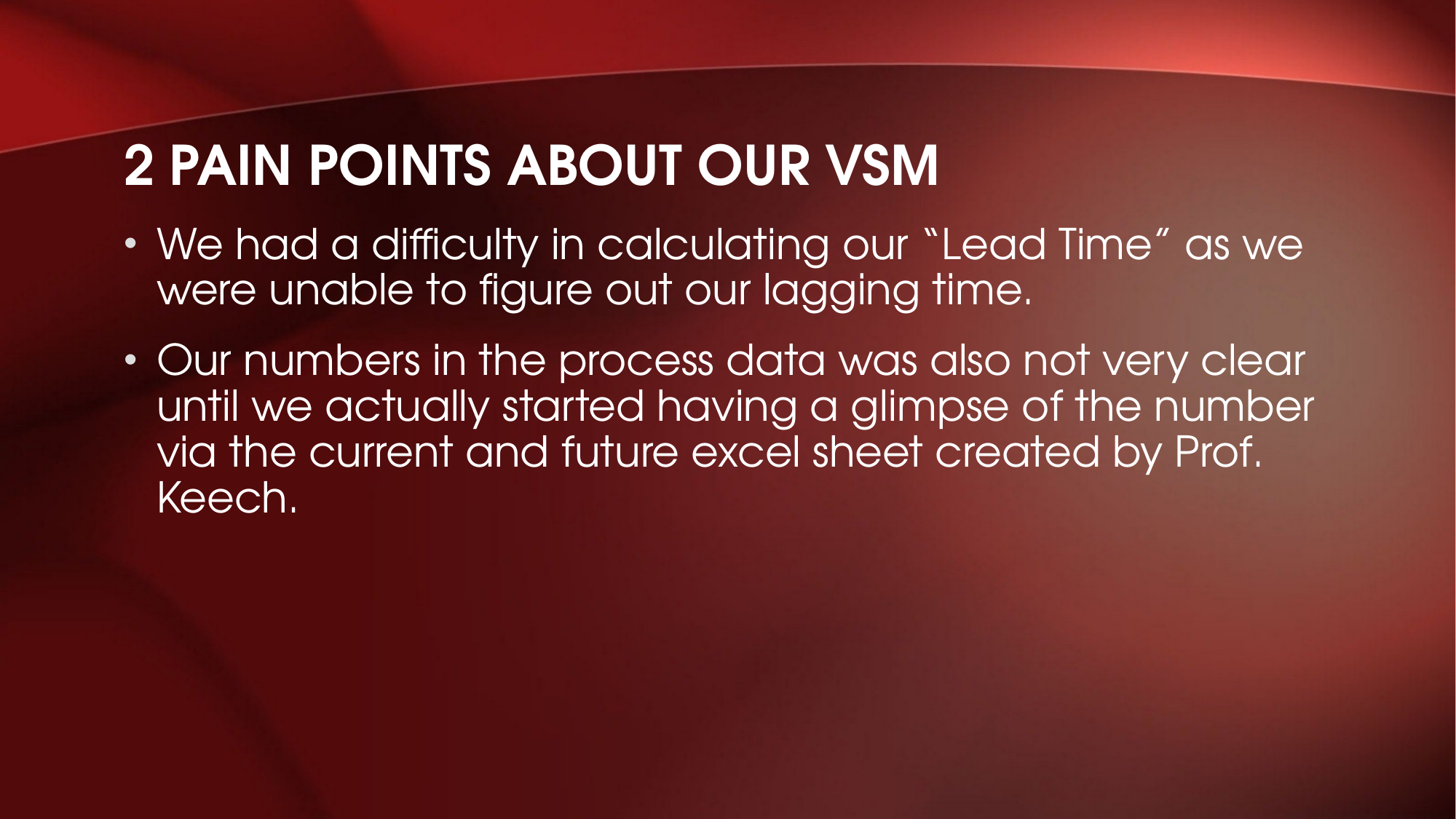

# 2 PAIN POINTS ABOUT OUR VSM
We had a difficulty in calculating our “Lead Time” as we were unable to figure out our lagging time.
Our numbers in the process data was also not very clear until we actually started having a glimpse of the number via the current and future excel sheet created by Prof. Keech.